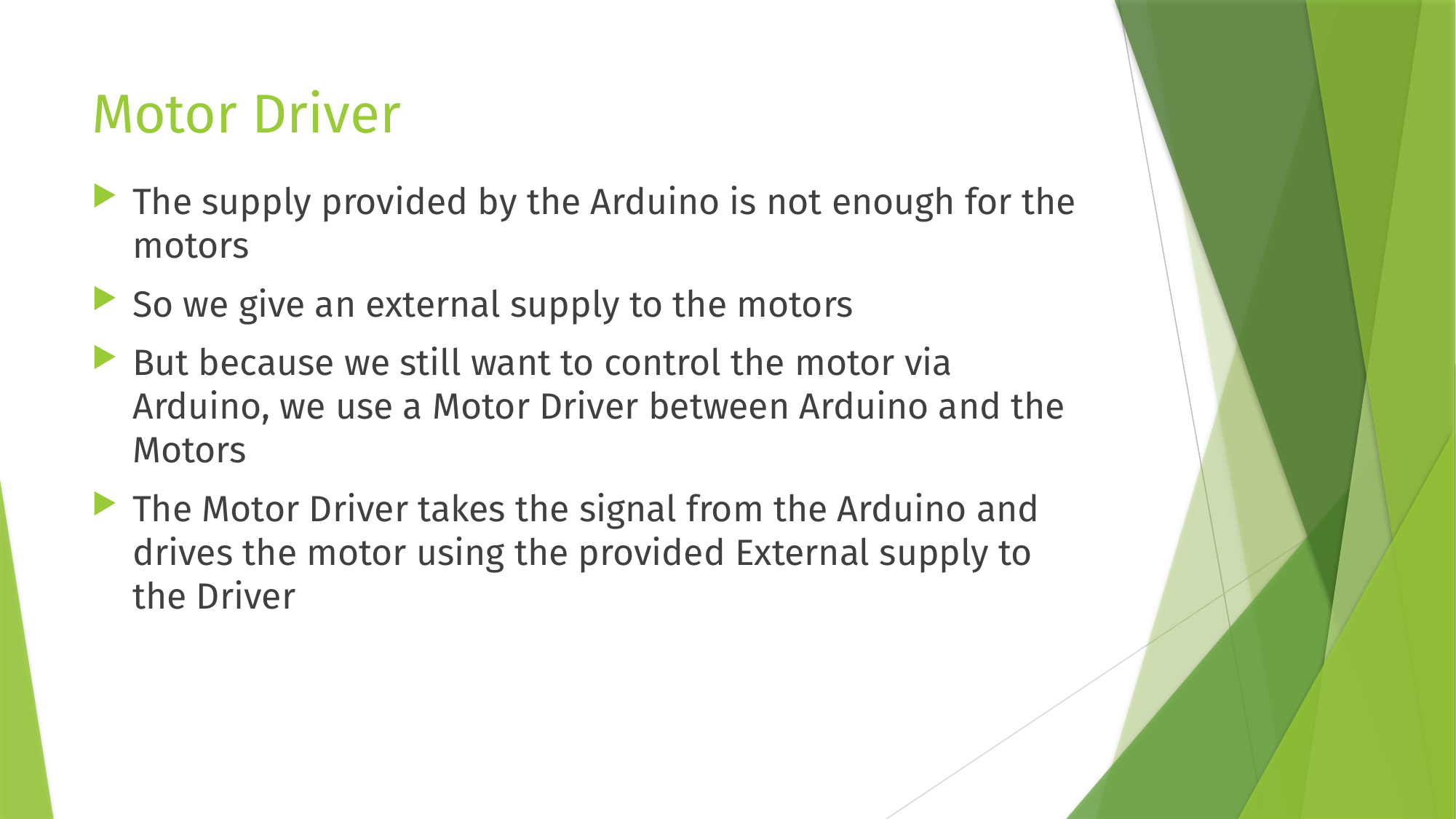

# Motor Driver
The supply provided by the Arduino is not enough for the motors
So we give an external supply to the motors
But because we still want to control the motor via Arduino, we use a Motor Driver between Arduino and the Motors
The Motor Driver takes the signal from the Arduino and drives the motor using the provided External supply to the Driver